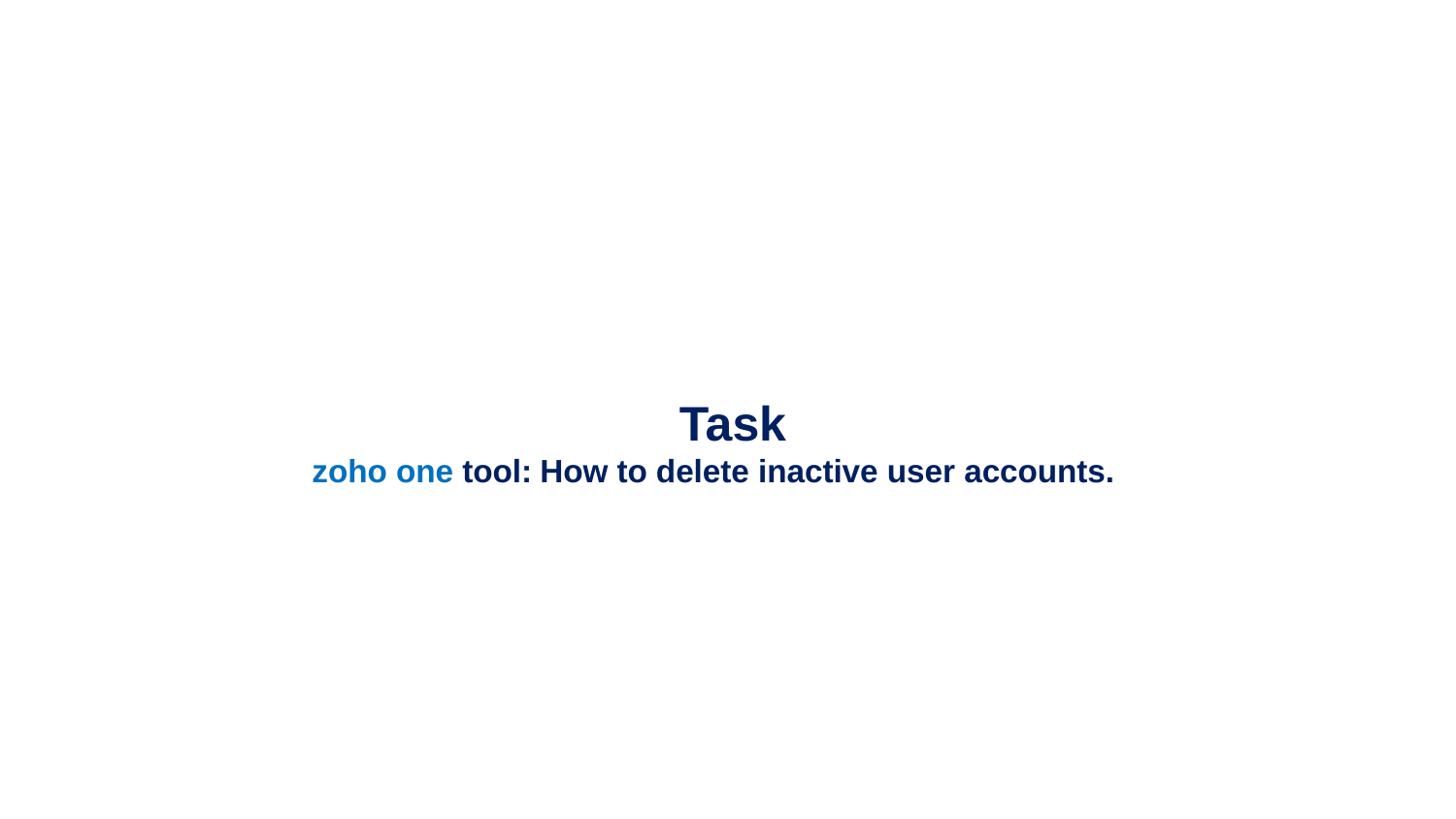

# Task
                      zoho one tool: How to delete inactive user accounts.